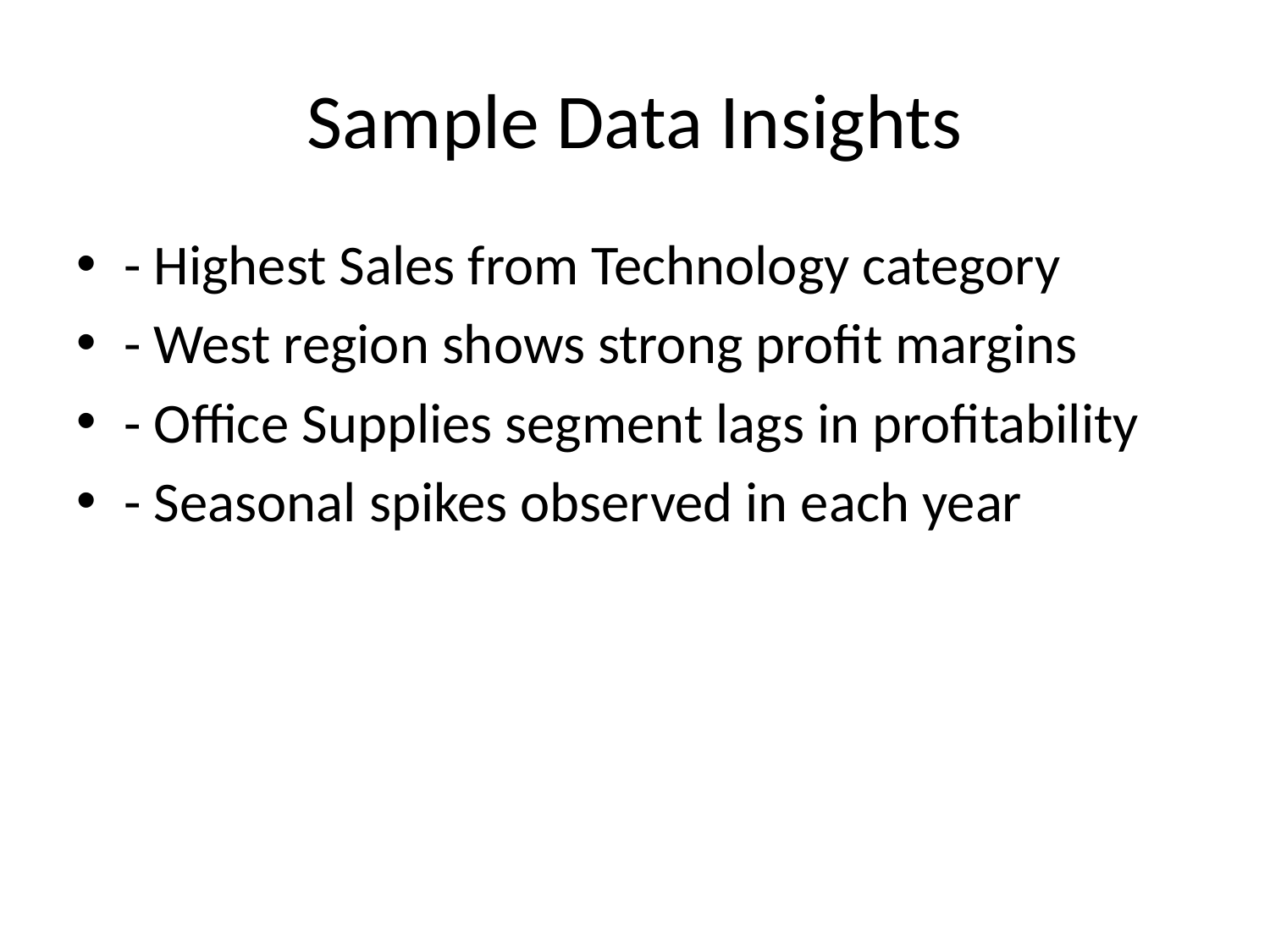

# Sample Data Insights
- Highest Sales from Technology category
- West region shows strong profit margins
- Office Supplies segment lags in profitability
- Seasonal spikes observed in each year